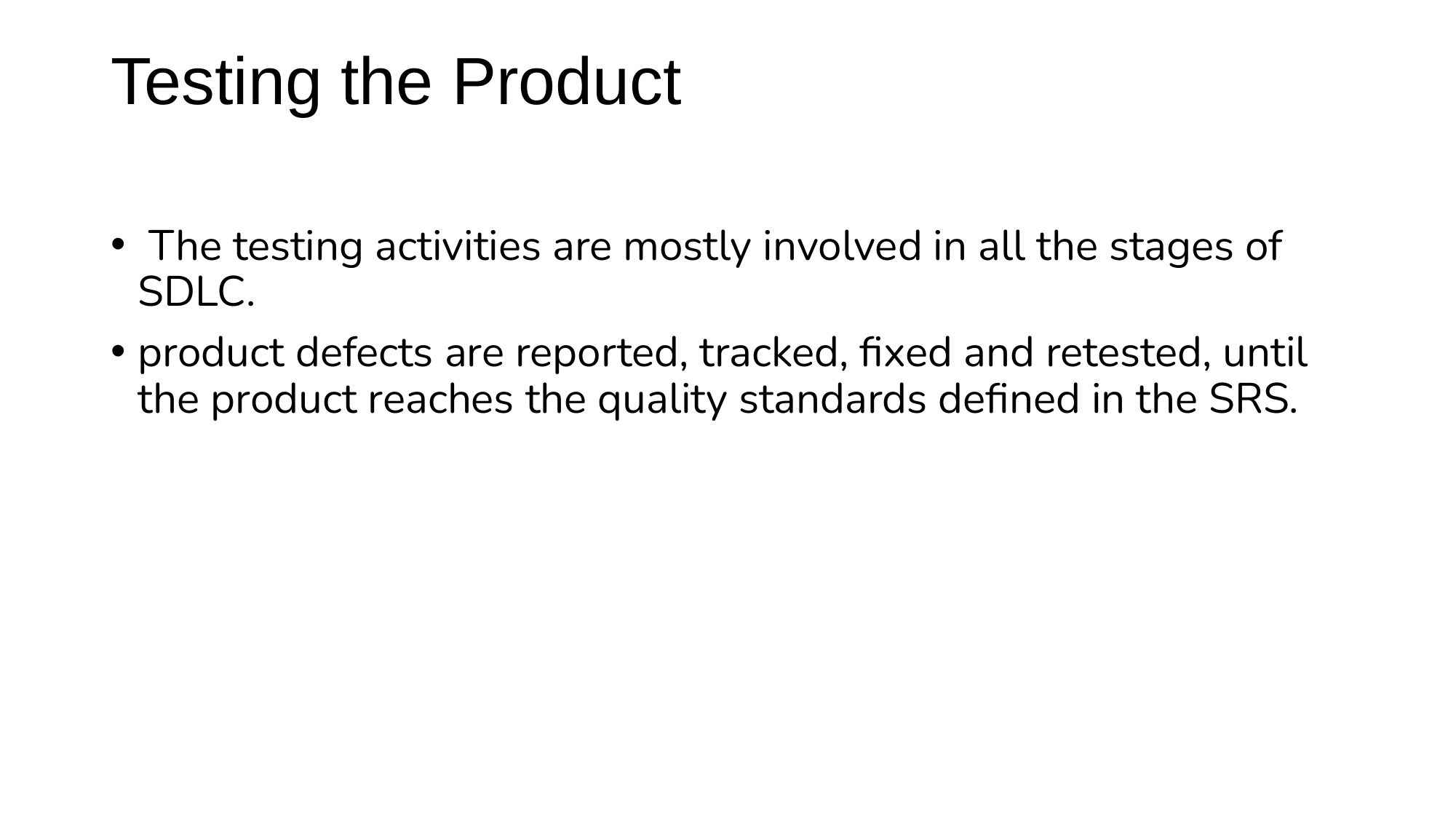

# Testing the Product
 The testing activities are mostly involved in all the stages of SDLC.
product defects are reported, tracked, fixed and retested, until the product reaches the quality standards defined in the SRS.